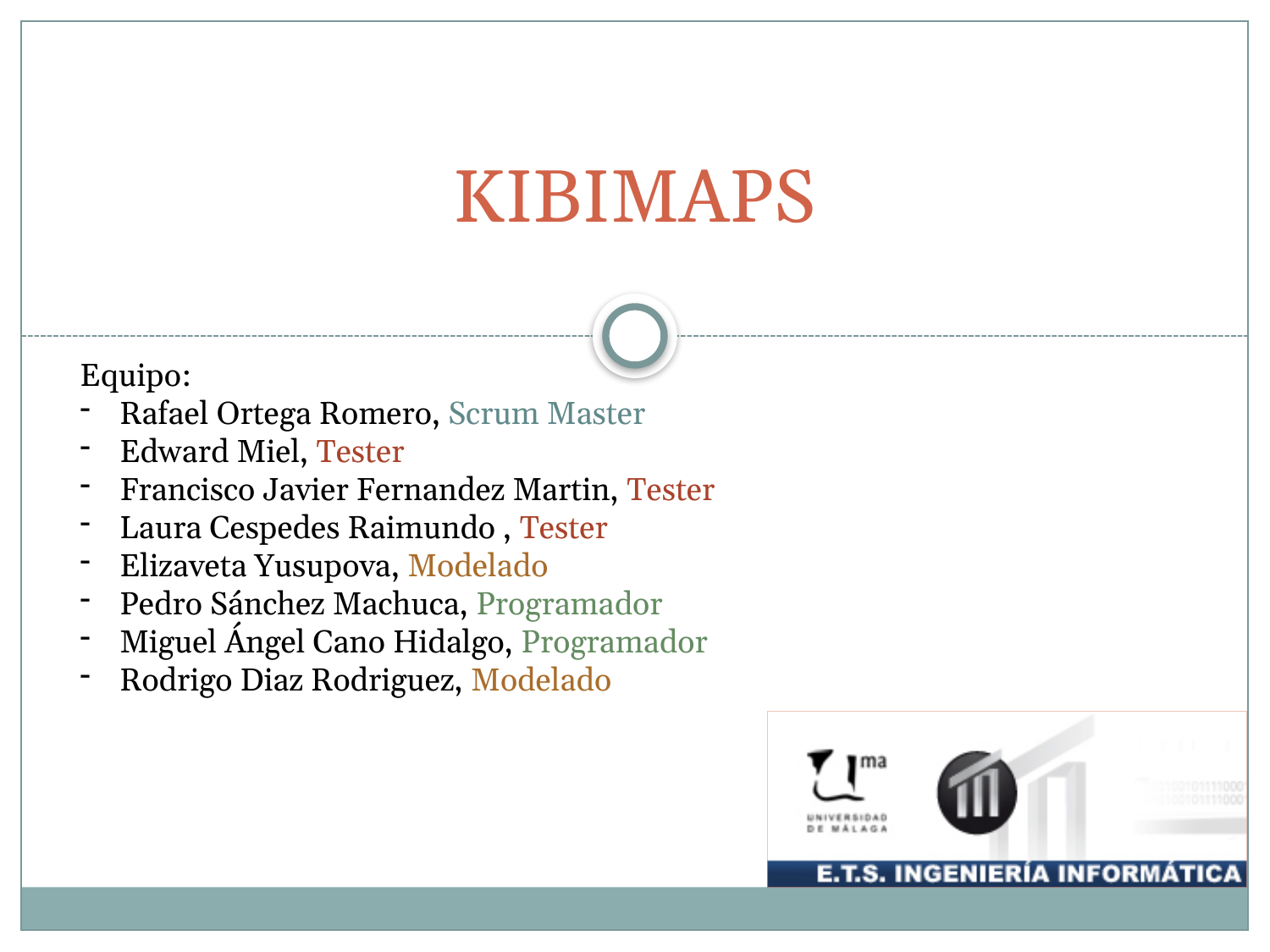

# KIBIMAPS
Equipo:
Rafael Ortega Romero, Scrum Master
Edward Miel, Tester
Francisco Javier Fernandez Martin, Tester
Laura Cespedes Raimundo , Tester
Elizaveta Yusupova, Modelado
Pedro Sánchez Machuca, Programador
Miguel Ángel Cano Hidalgo, Programador
Rodrigo Diaz Rodriguez, Modelado